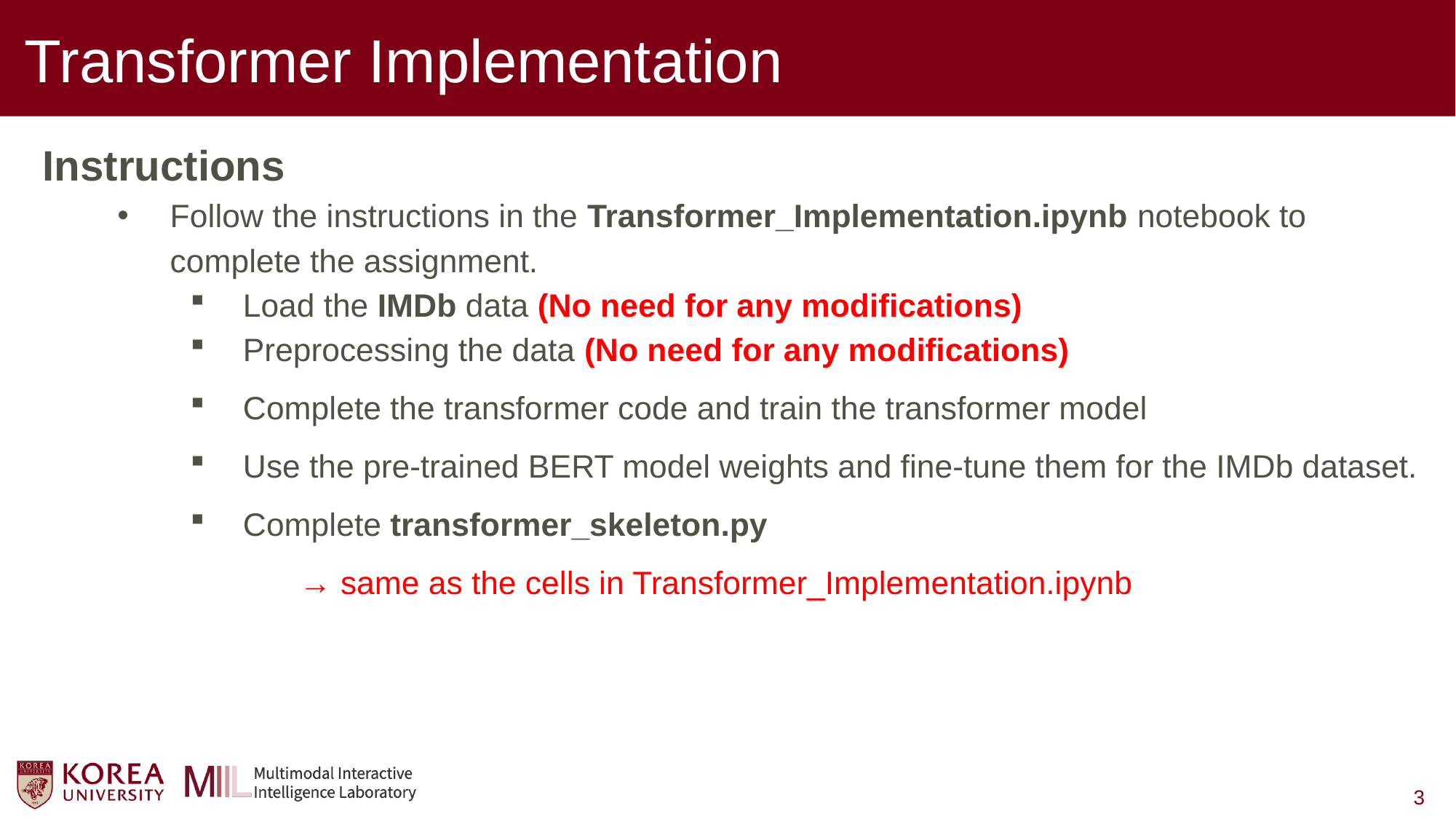

# Transformer Implementation
Instructions
Follow the instructions in the Transformer_Implementation.ipynb notebook to complete the assignment.
Load the IMDb data (No need for any modifications)
Preprocessing the data (No need for any modifications)
Complete the transformer code and train the transformer model
Use the pre-trained BERT model weights and fine-tune them for the IMDb dataset.
Complete transformer_skeleton.py
	→ same as the cells in Transformer_Implementation.ipynb
3